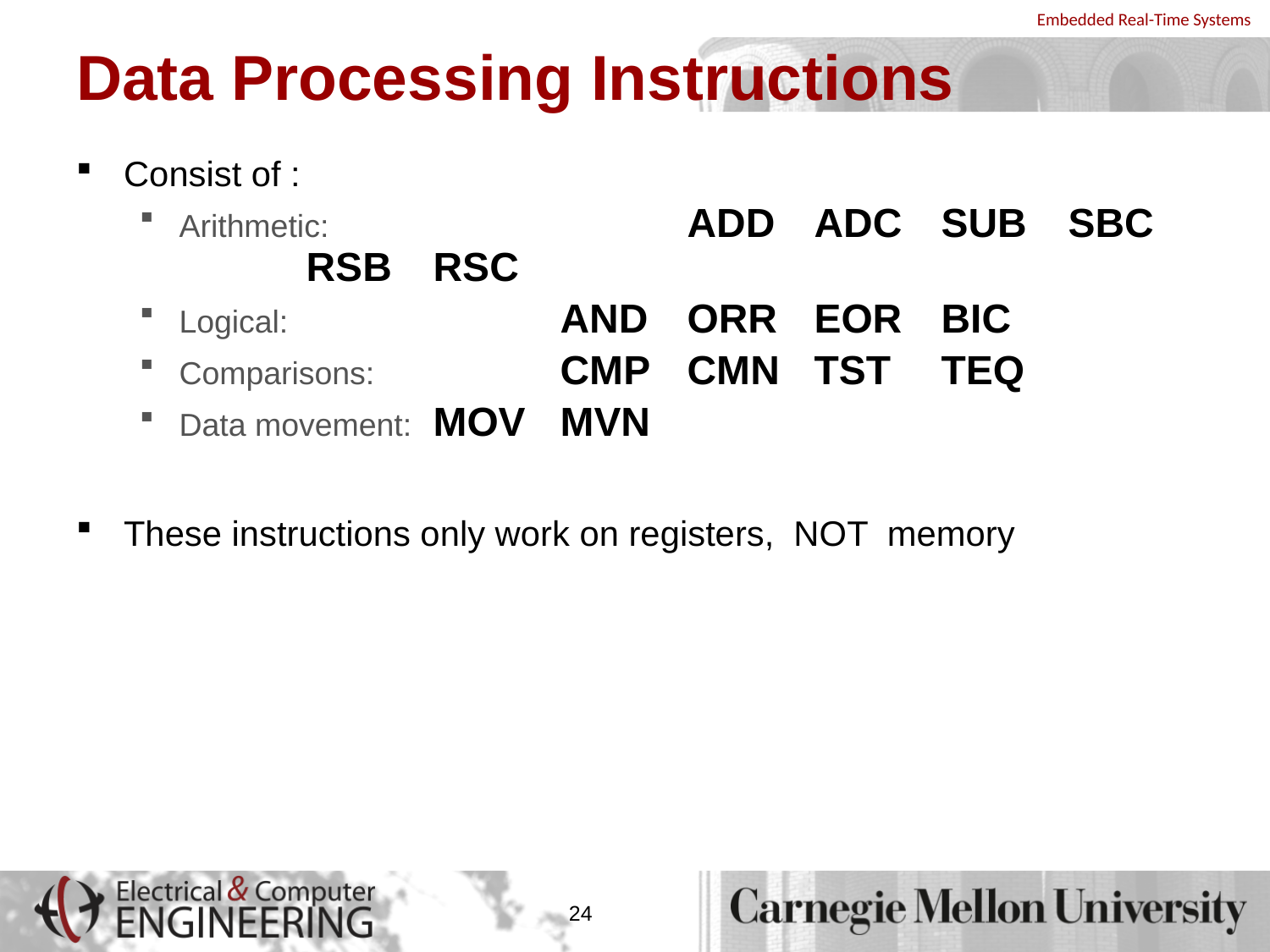

# Data Processing Instructions
Consist of :
Arithmetic:			ADD	ADC	SUB	SBC	RSB	RSC
Logical:			AND	ORR	EOR	BIC
Comparisons:		CMP	CMN	TST	TEQ
Data movement:	MOV	MVN

These instructions only work on registers,  NOT  memory

24